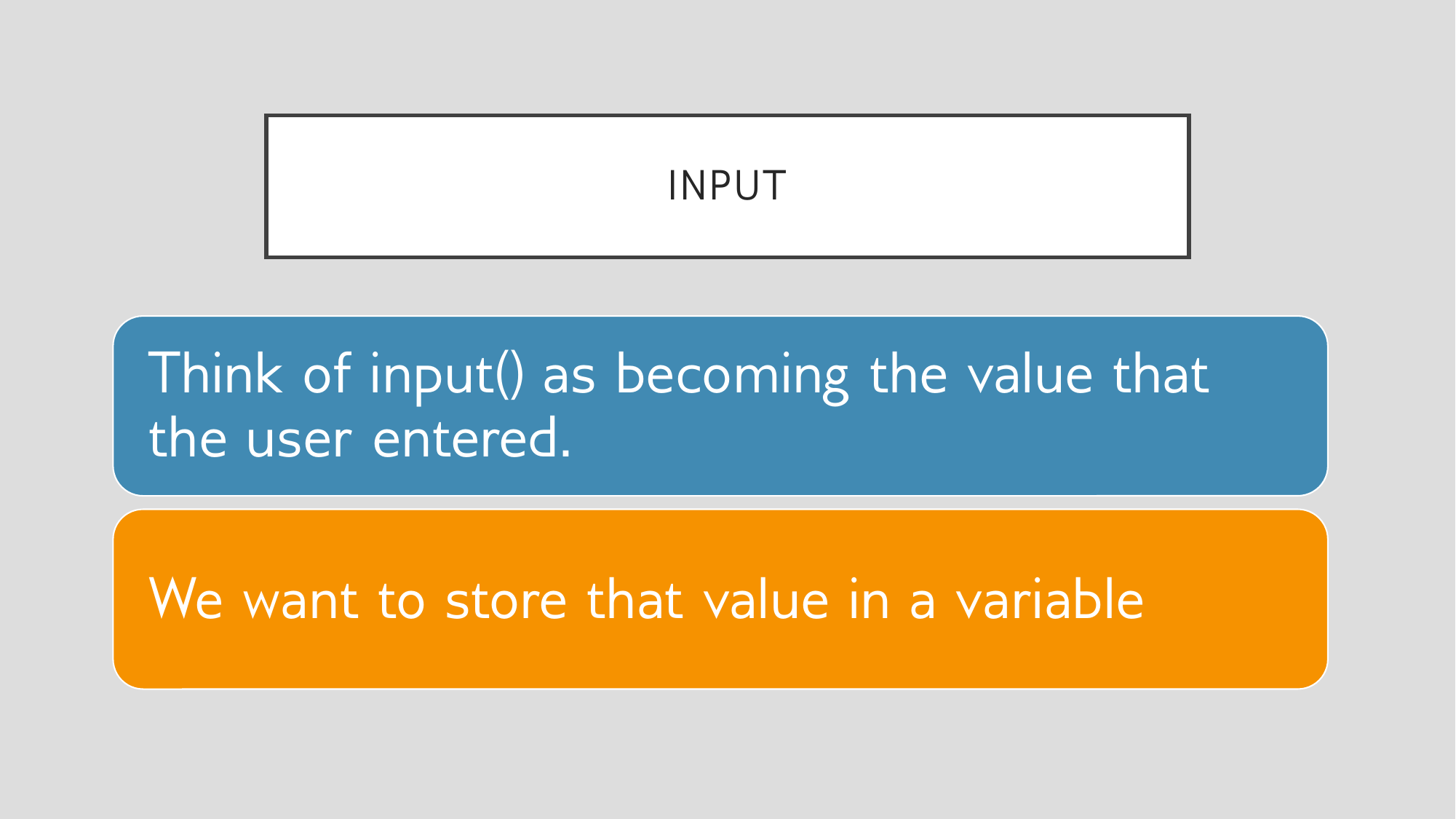

# INput
Think of input() as becoming the value that the user entered.
We want to store that value in a variable